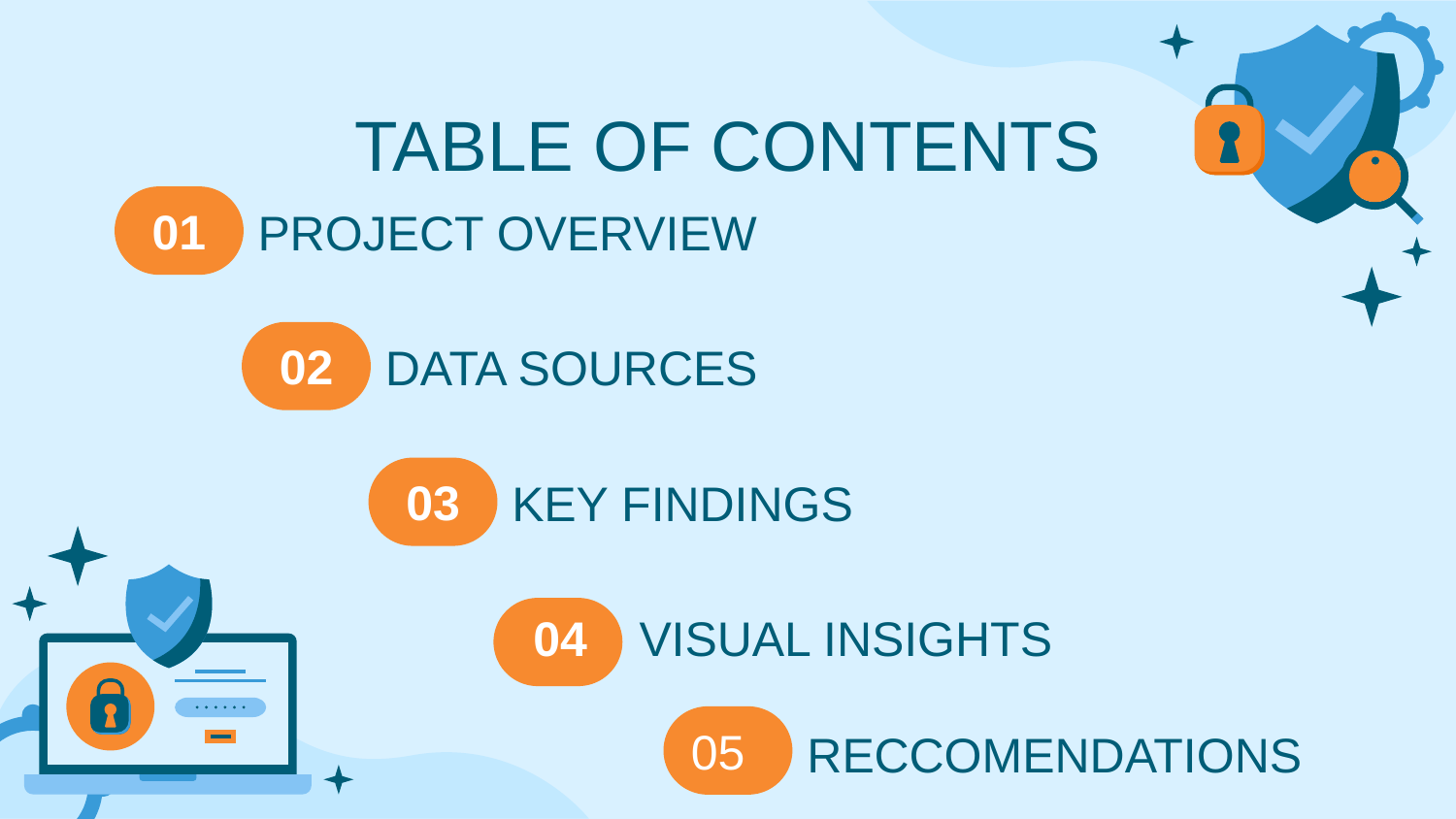

TABLE OF CONTENTS

01
# PROJECT OVERVIEW

02
DATA SOURCES

03
KEY FINDINGS

04
VISUAL INSIGHTS

RECCOMENDATIONS
05